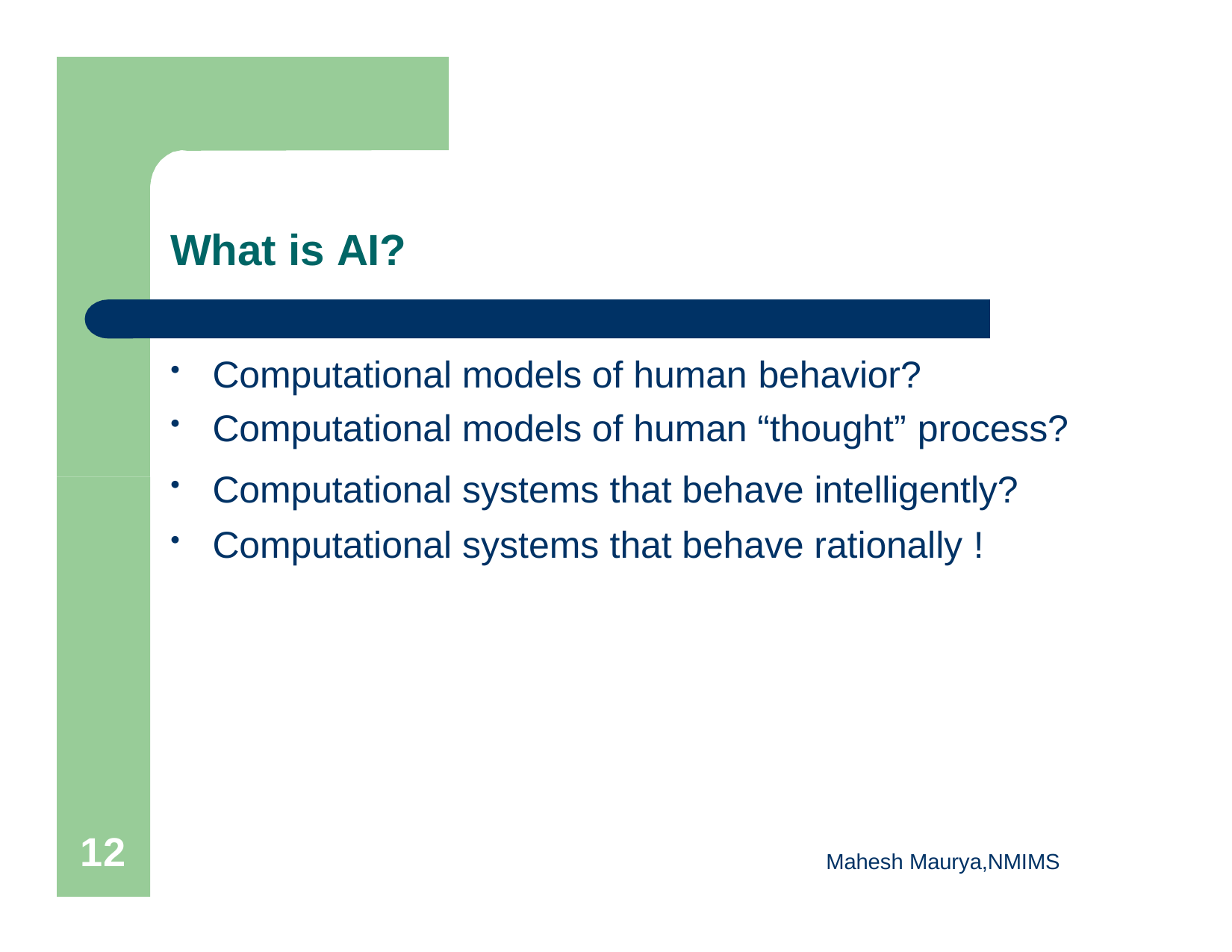

# What is AI?
Computational models of human behavior?
Computational models of human “thought” process?
Computational systems that behave intelligently?
Computational systems that behave rationally !

12
Mahesh Maurya,NMIMS